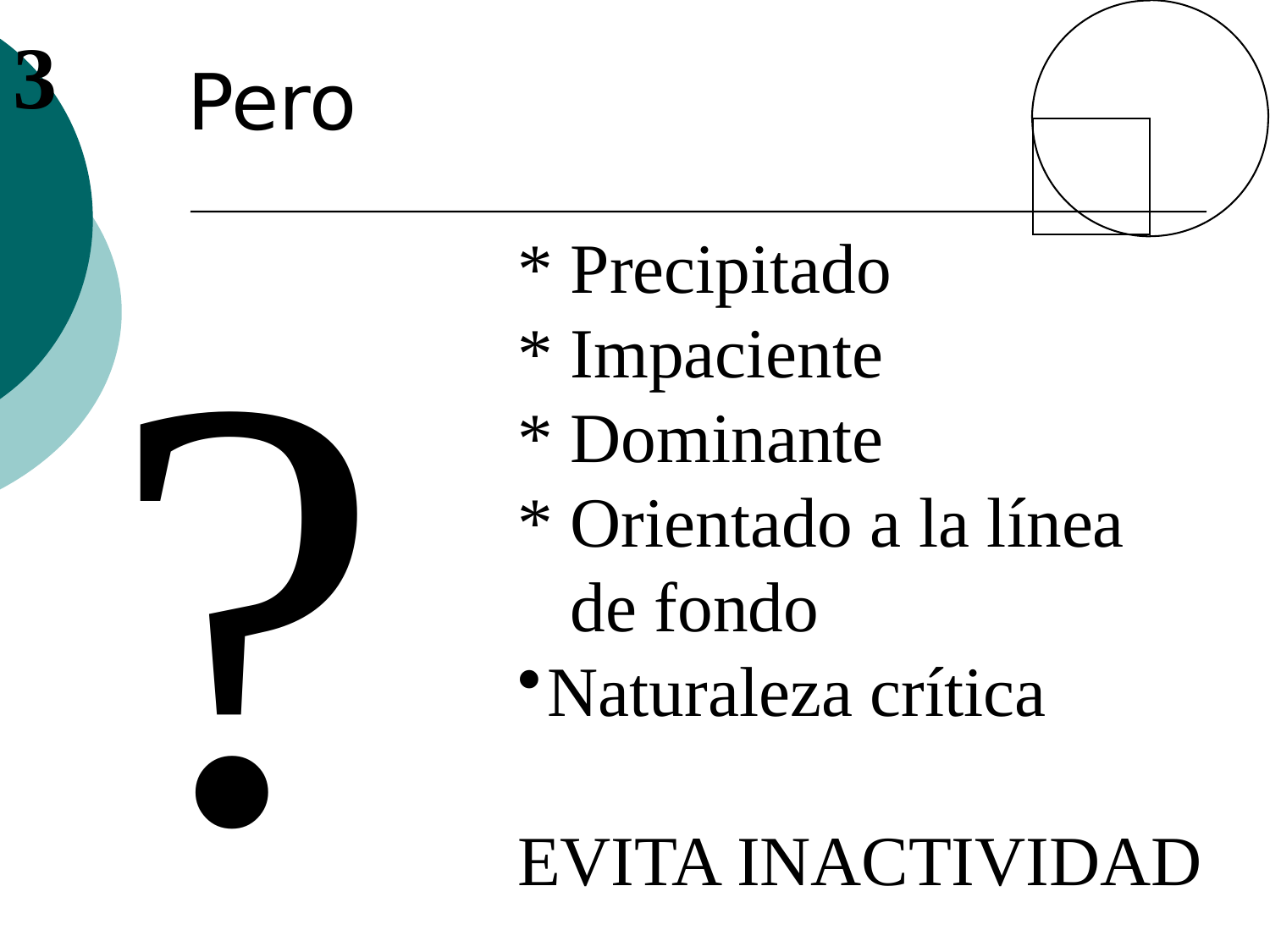

3
Pero

?
* Precipitado
* Impaciente
* Dominante
* Orientado a la línea
   de fondo
Naturaleza crítica

EVITA INACTIVIDAD